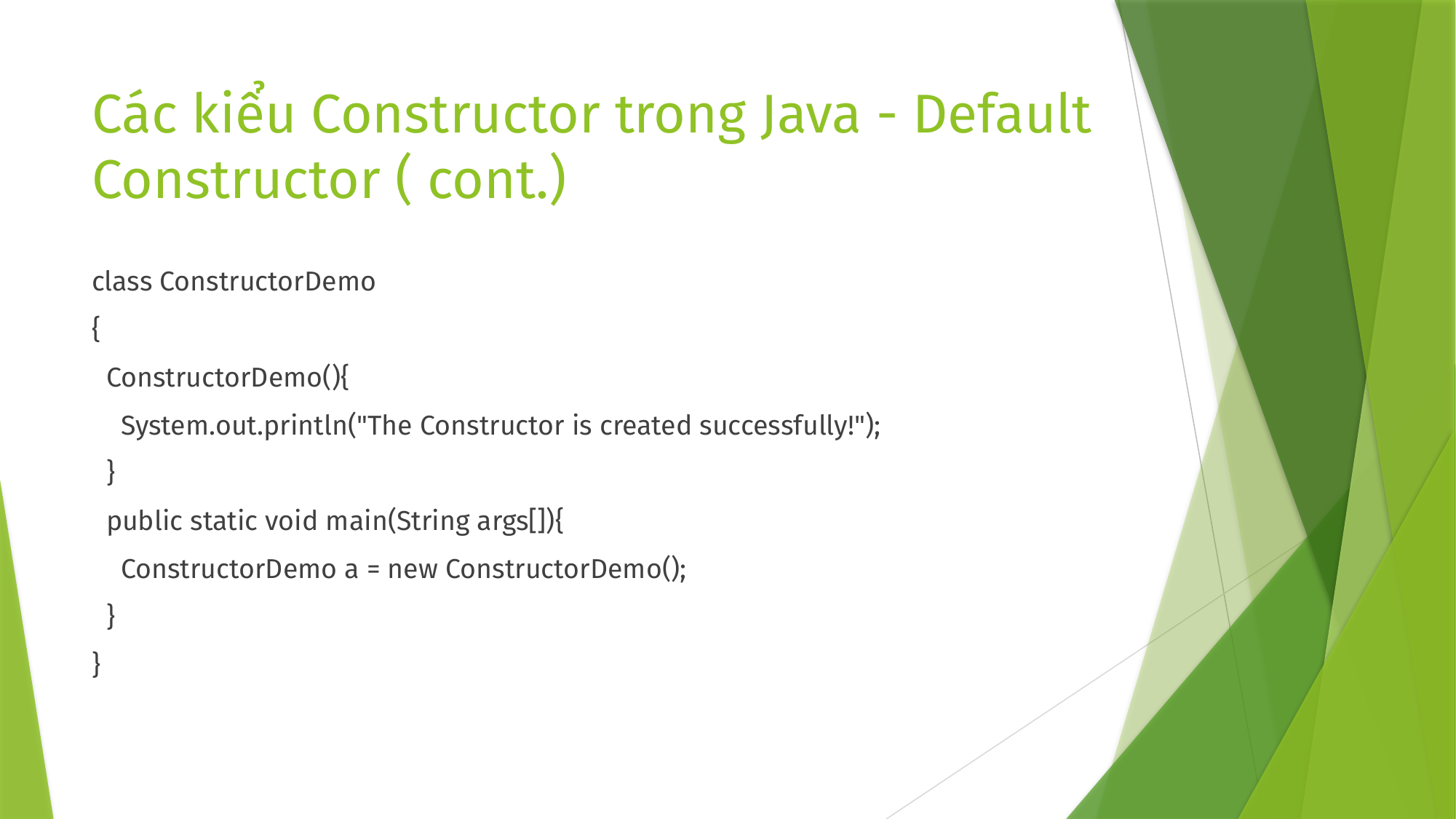

# Các kiểu Constructor trong Java - Default Constructor ( cont.)
class ConstructorDemo
{
  ConstructorDemo(){
    System.out.println("The Constructor is created successfully!");
  }
  public static void main(String args[]){
    ConstructorDemo a = new ConstructorDemo();
  }
}